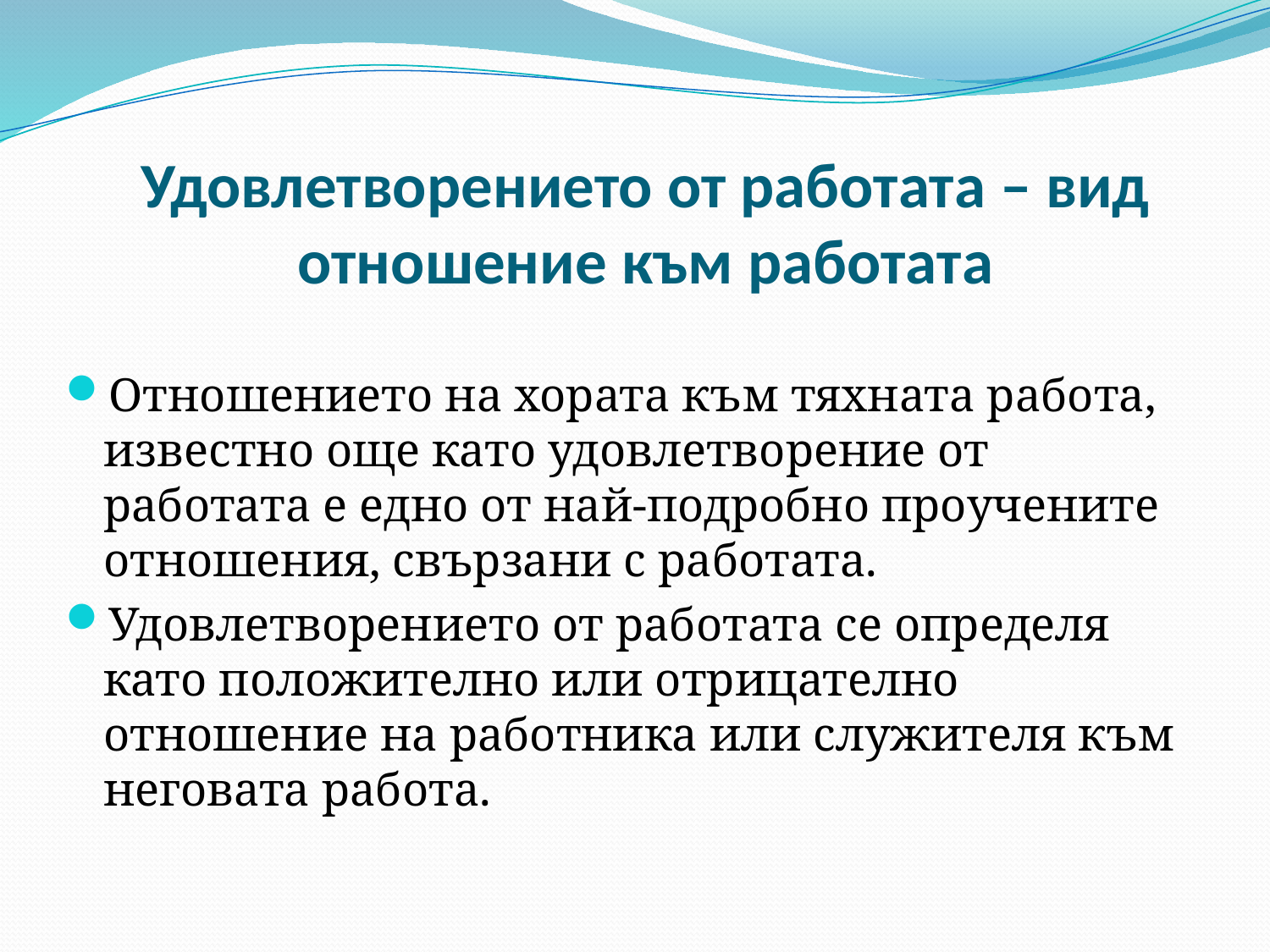

# Удовлетворението от работата – вид отношение към работата
Отношението на хората към тяхната работа, известно още като удовлетворение от работата е едно от най-подробно проучените отношения, свързани с работата.
Удовлетворението от работата се определя като положително или отрицателно отношение на работника или служителя към неговата работа.